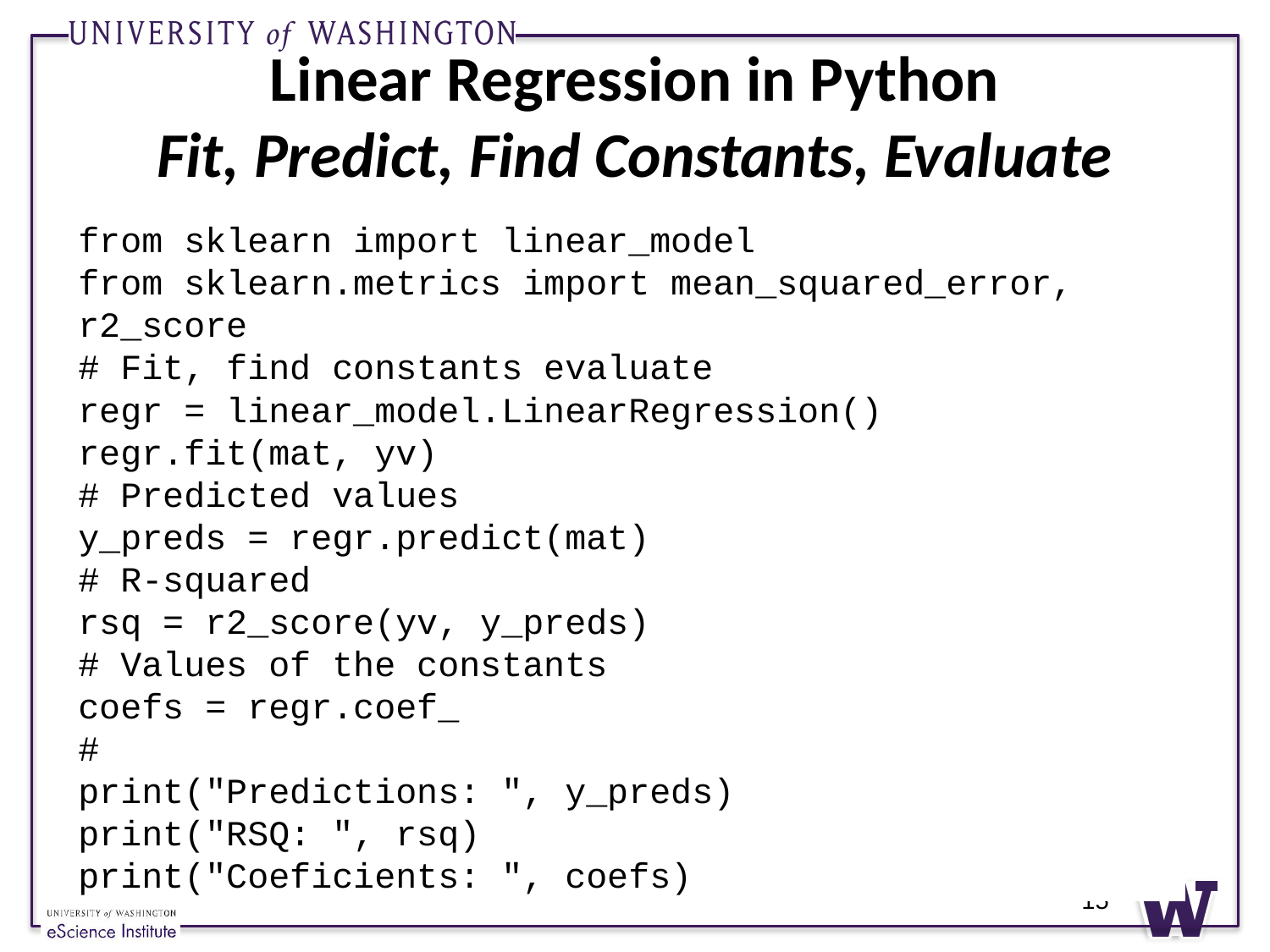

# Linear Regression in Python Fit, Predict, Find Constants, Evaluate
from sklearn import linear_model
from sklearn.metrics import mean_squared_error, r2_score
# Fit, find constants evaluate
regr = linear_model.LinearRegression()
regr.fit(mat, yv)
# Predicted values
y_preds = regr.predict(mat)
# R-squared
rsq = r2_score(yv, y_preds)
# Values of the constants
coefs = regr.coef_
#
print("Predictions: ", y_preds)
print("RSQ: ", rsq)
print("Coeficients: ", coefs)
15